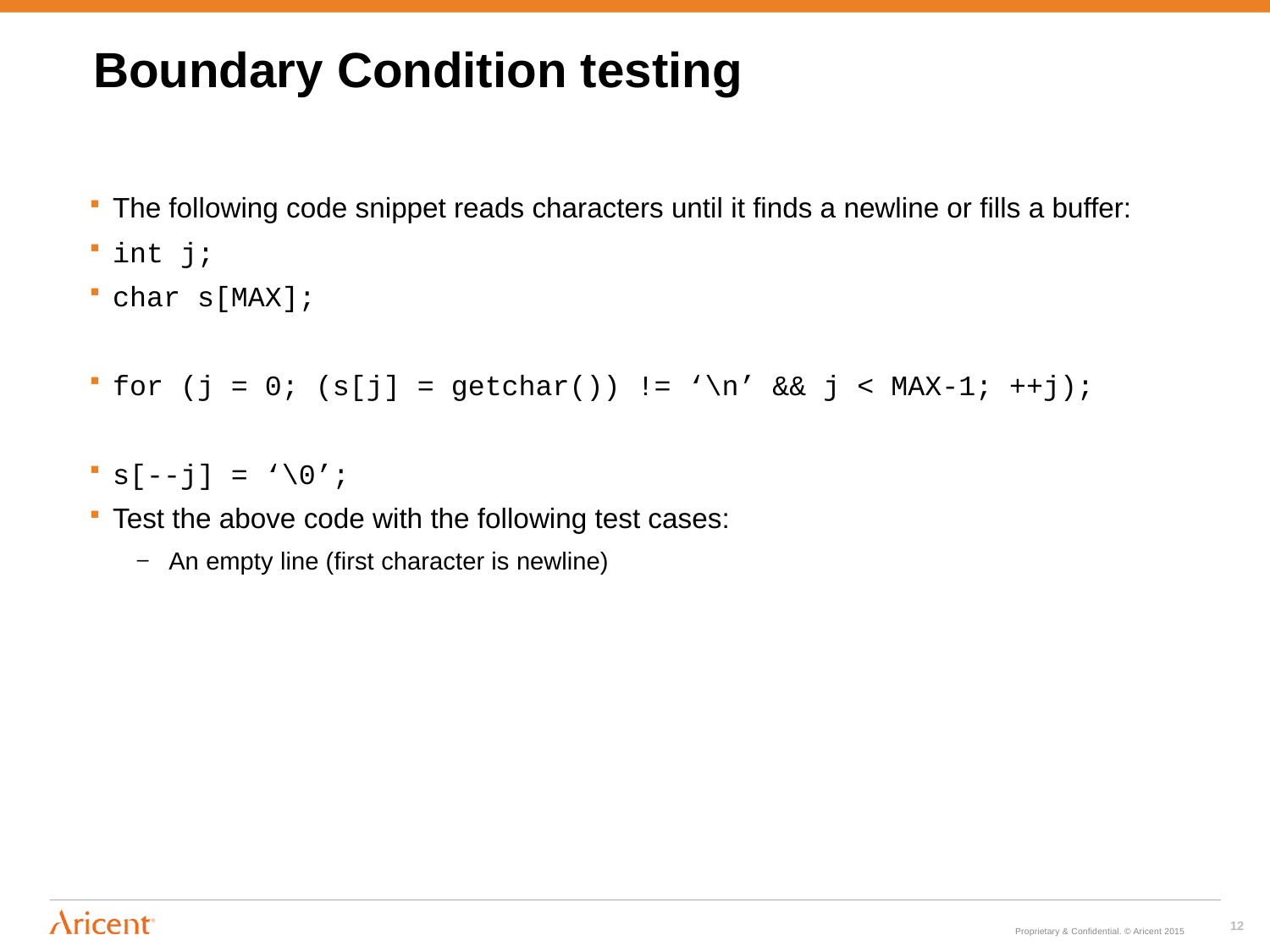

# Boundary Condition testing
The following code snippet reads characters until it finds a newline or fills a buffer:
int j;
char s[MAX];

for (j = 0; (s[j] = getchar()) != ‘\n’ && j < MAX-1; ++j);

s[--j] = ‘\0’;
Test the above code with the following test cases:
An empty line (first character is newline)‏

12